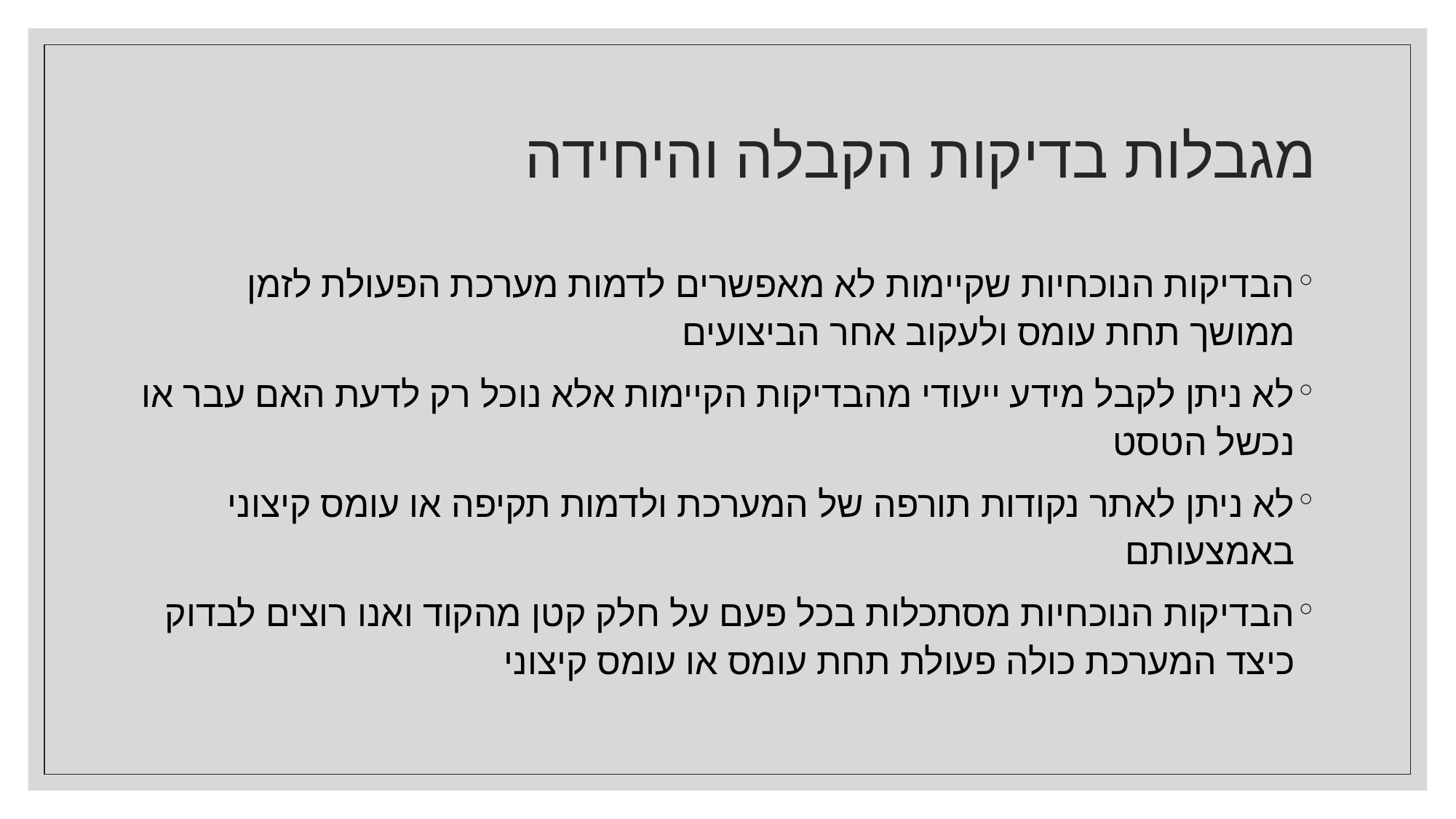

# מגבלות בדיקות הקבלה והיחידה
הבדיקות הנוכחיות שקיימות לא מאפשרים לדמות מערכת הפעולת לזמן ממושך תחת עומס ולעקוב אחר הביצועים
לא ניתן לקבל מידע ייעודי מהבדיקות הקיימות אלא נוכל רק לדעת האם עבר או נכשל הטסט
לא ניתן לאתר נקודות תורפה של המערכת ולדמות תקיפה או עומס קיצוני באמצעותם
הבדיקות הנוכחיות מסתכלות בכל פעם על חלק קטן מהקוד ואנו רוצים לבדוק כיצד המערכת כולה פעולת תחת עומס או עומס קיצוני